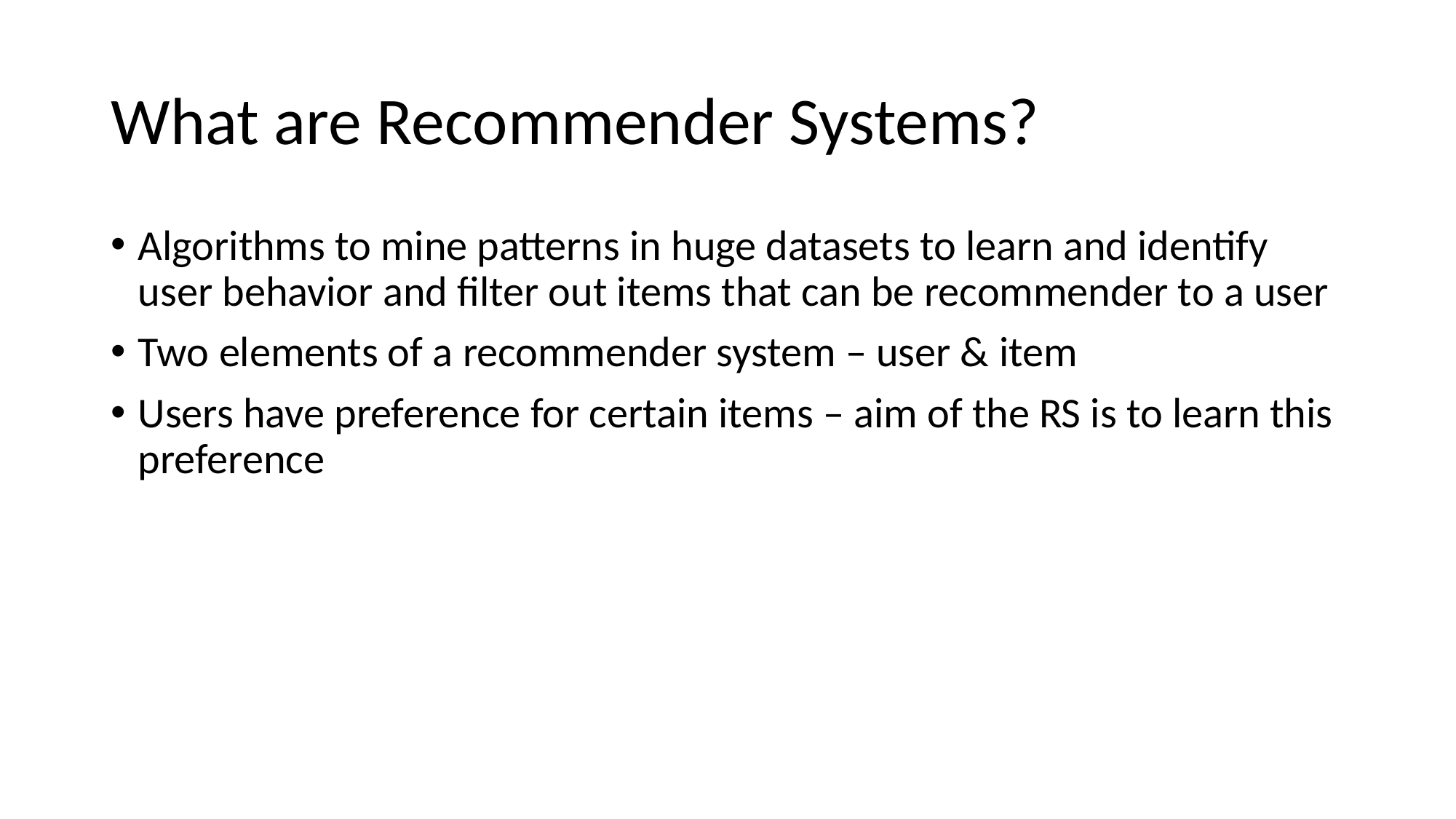

# What are Recommender Systems?
Algorithms to mine patterns in huge datasets to learn and identify user behavior and filter out items that can be recommender to a user
Two elements of a recommender system – user & item
Users have preference for certain items – aim of the RS is to learn this preference